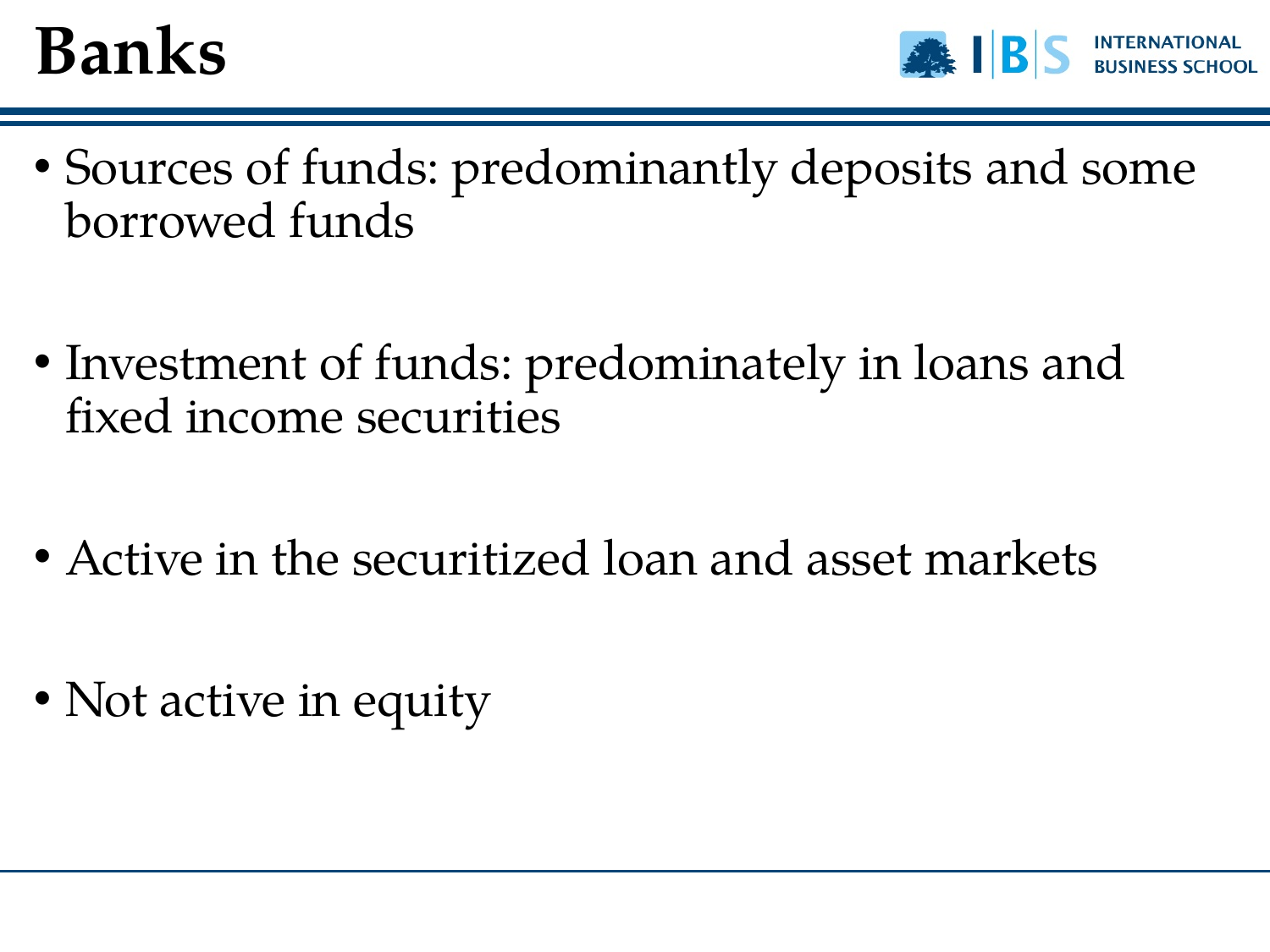

Banks
Sources of funds: predominantly deposits and some borrowed funds

Investment of funds: predominately in loans and fixed income securities

Active in the securitized loan and asset markets

Not active in equity